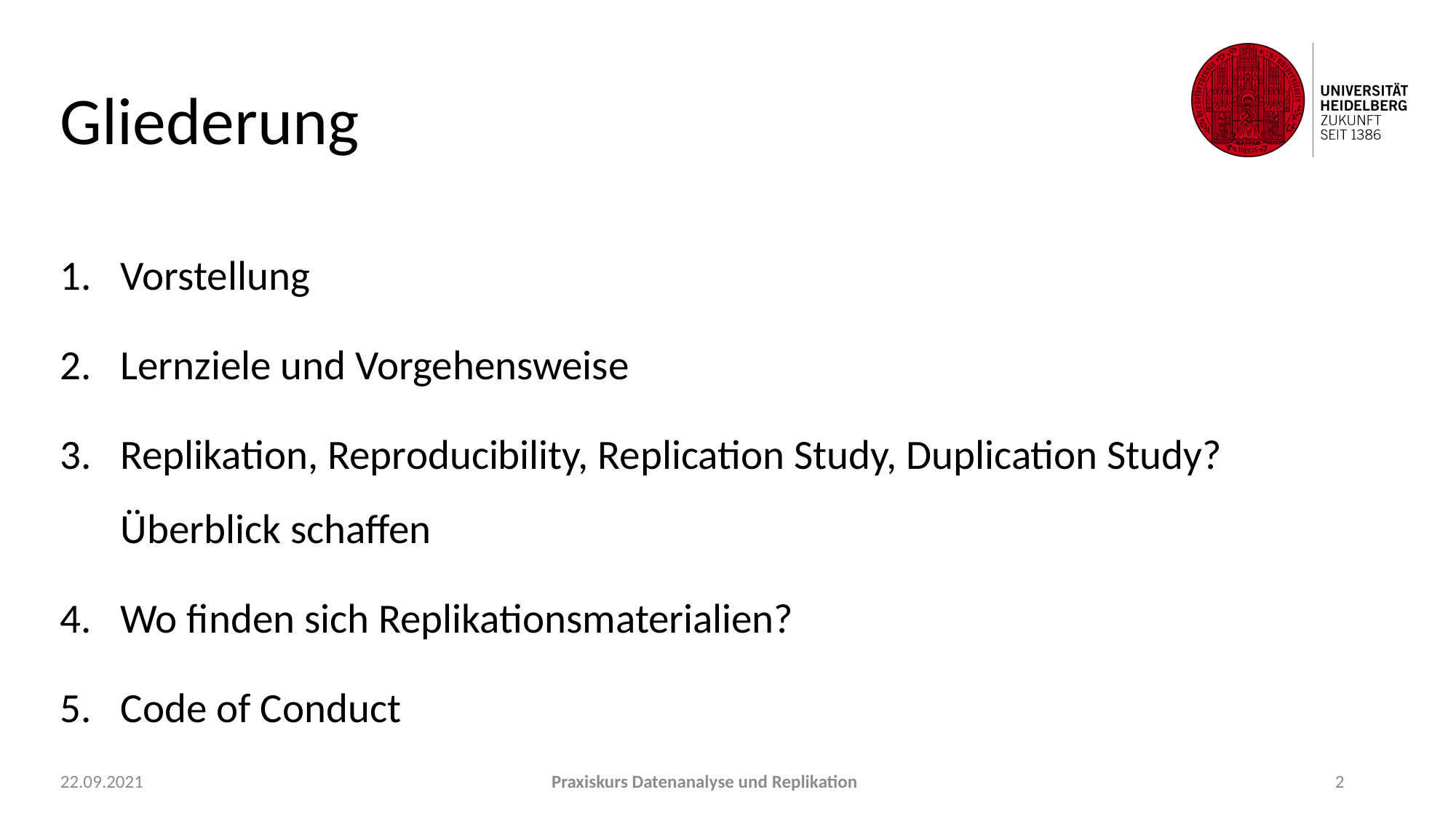

# Gliederung
Vorstellung
Lernziele und Vorgehensweise
Replikation, Reproducibility, Replication Study, Duplication Study? Überblick schaffen
Wo finden sich Replikationsmaterialien?
Code of Conduct
22.09.2021
Praxiskurs Datenanalyse und Replikation
2